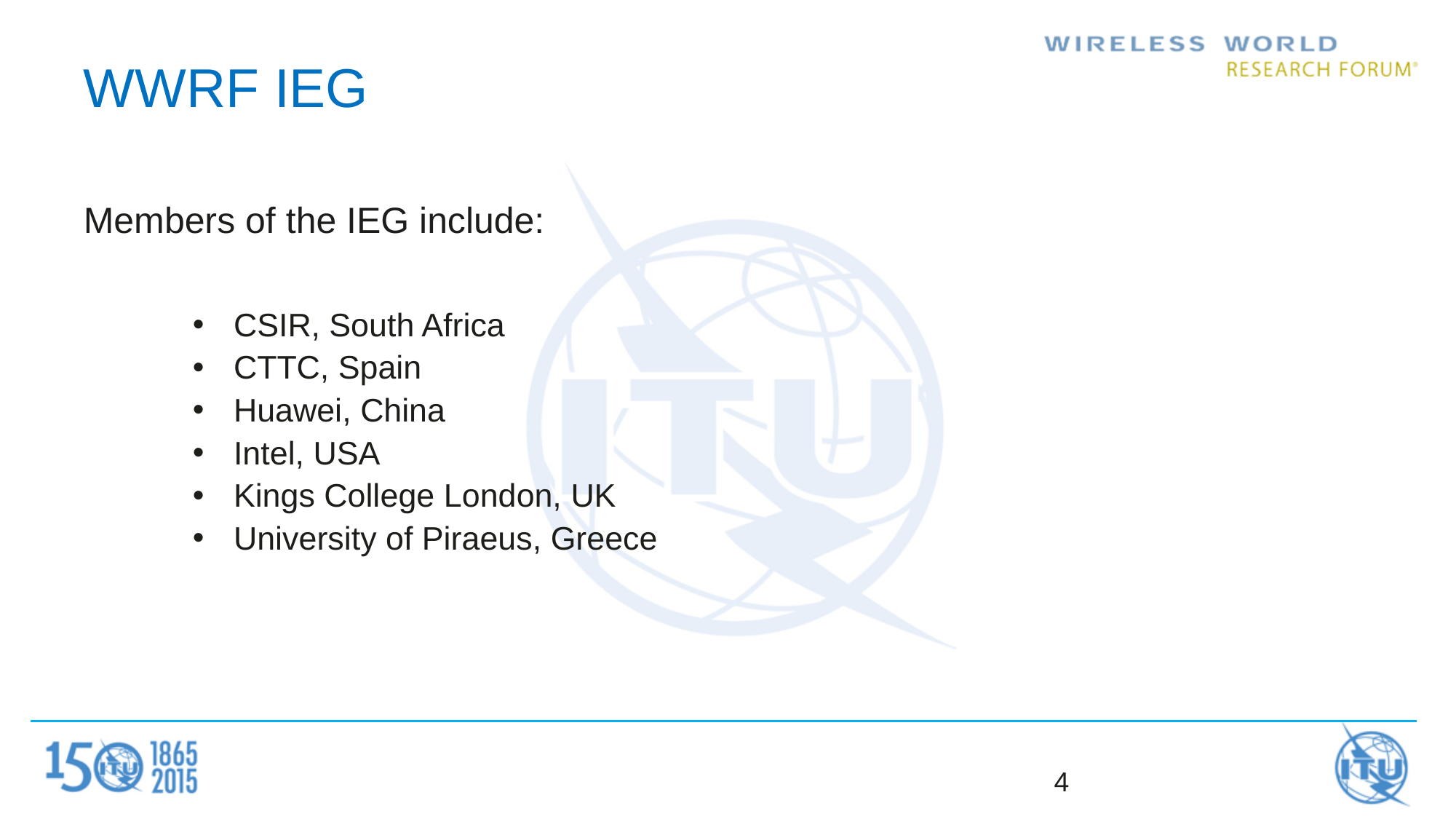

# WWRF IEG
Members of the IEG include:

CSIR, South Africa
CTTC, Spain
Huawei, China
Intel, USA
Kings College London, UK
University of Piraeus, Greece

4